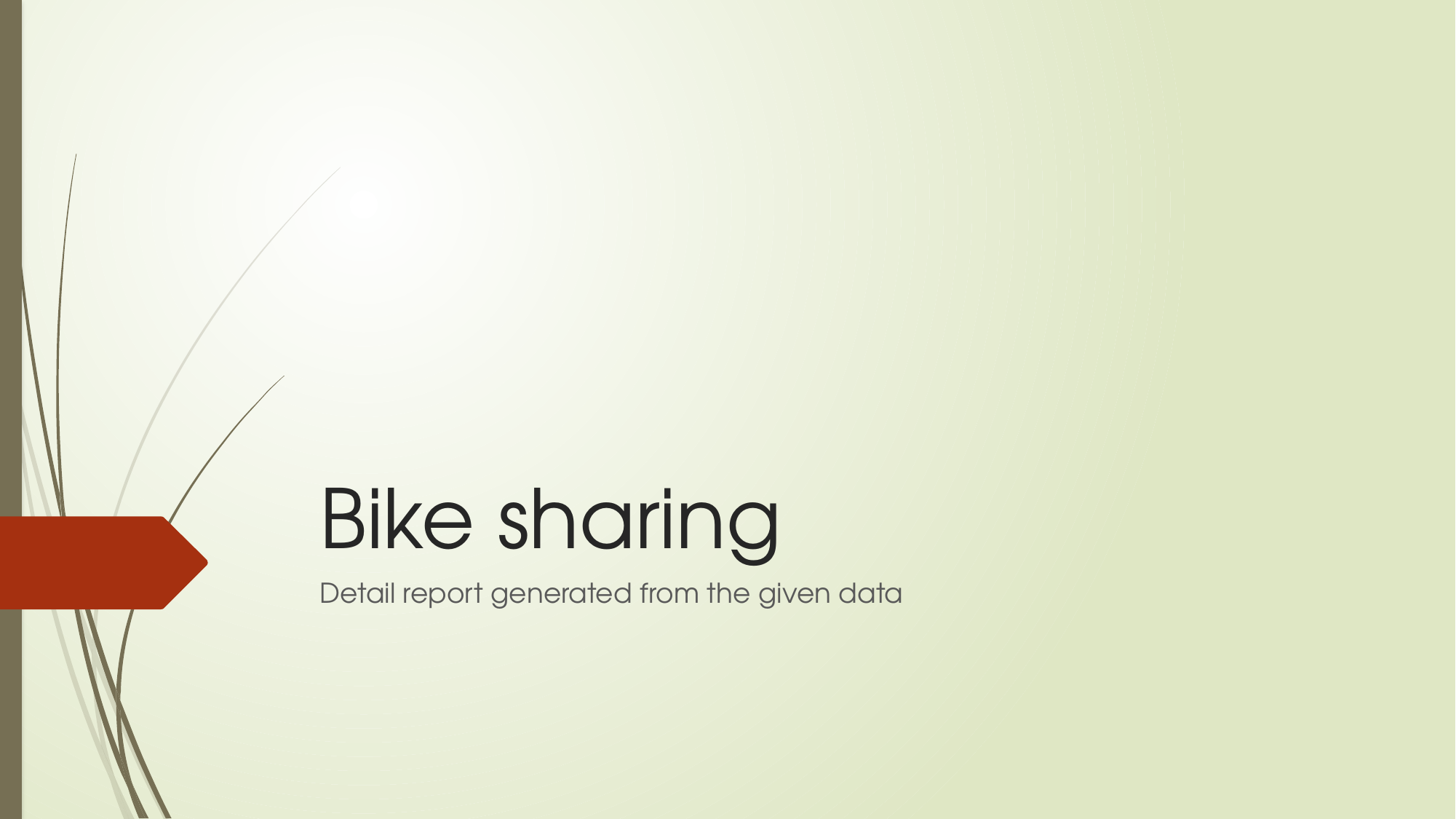

# Bike sharing
Detail report generated from the given data